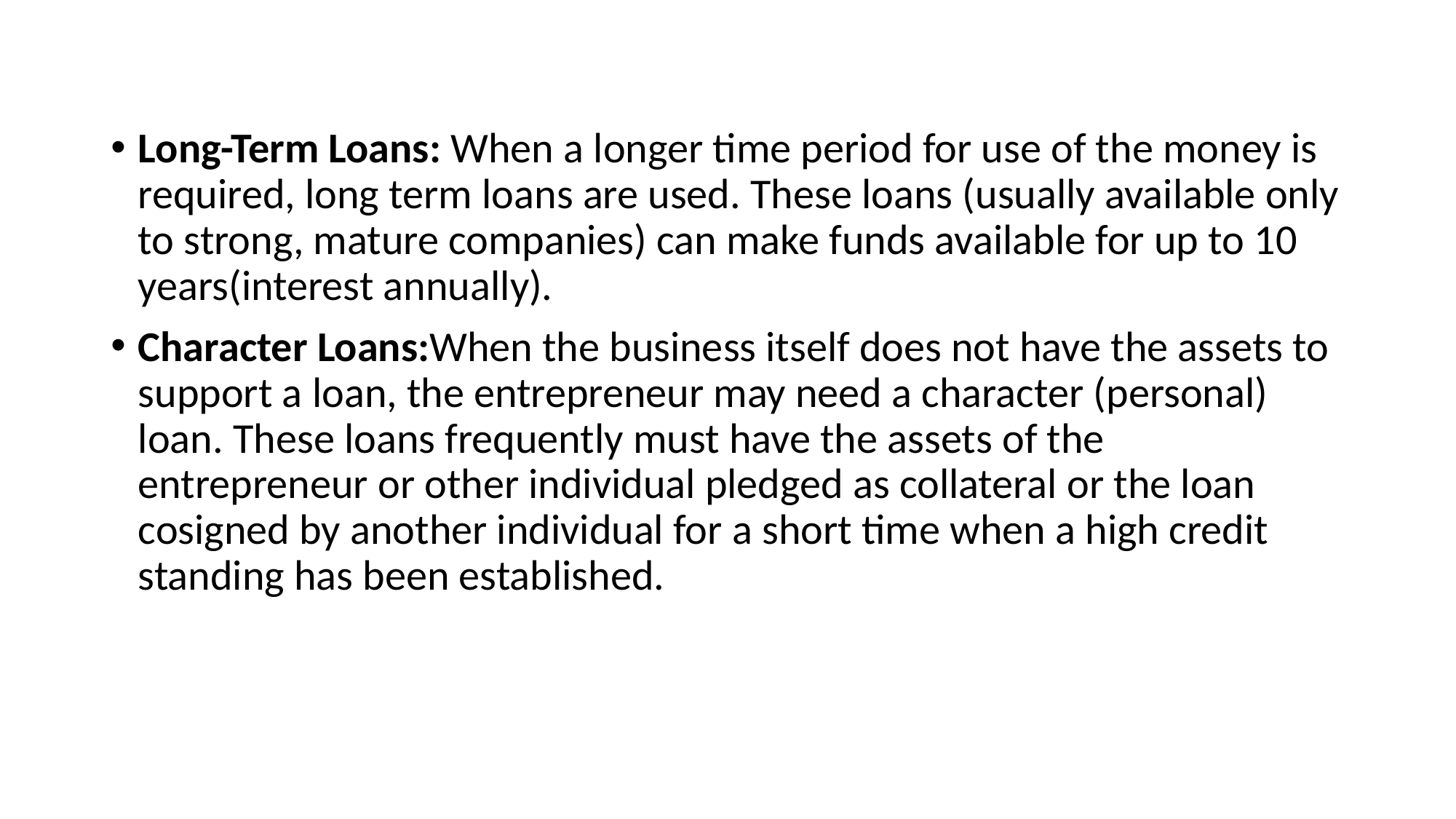

Long-Term Loans: When a longer time period for use of the money is required, long term loans are used. These loans (usually available only to strong, mature companies) can make funds available for up to 10 years(interest annually).
Character Loans:When the business itself does not have the assets to support a loan, the entrepreneur may need a character (personal) loan. These loans frequently must have the assets of the entrepreneur or other individual pledged as collateral or the loan cosigned by another individual for a short time when a high credit standing has been established.